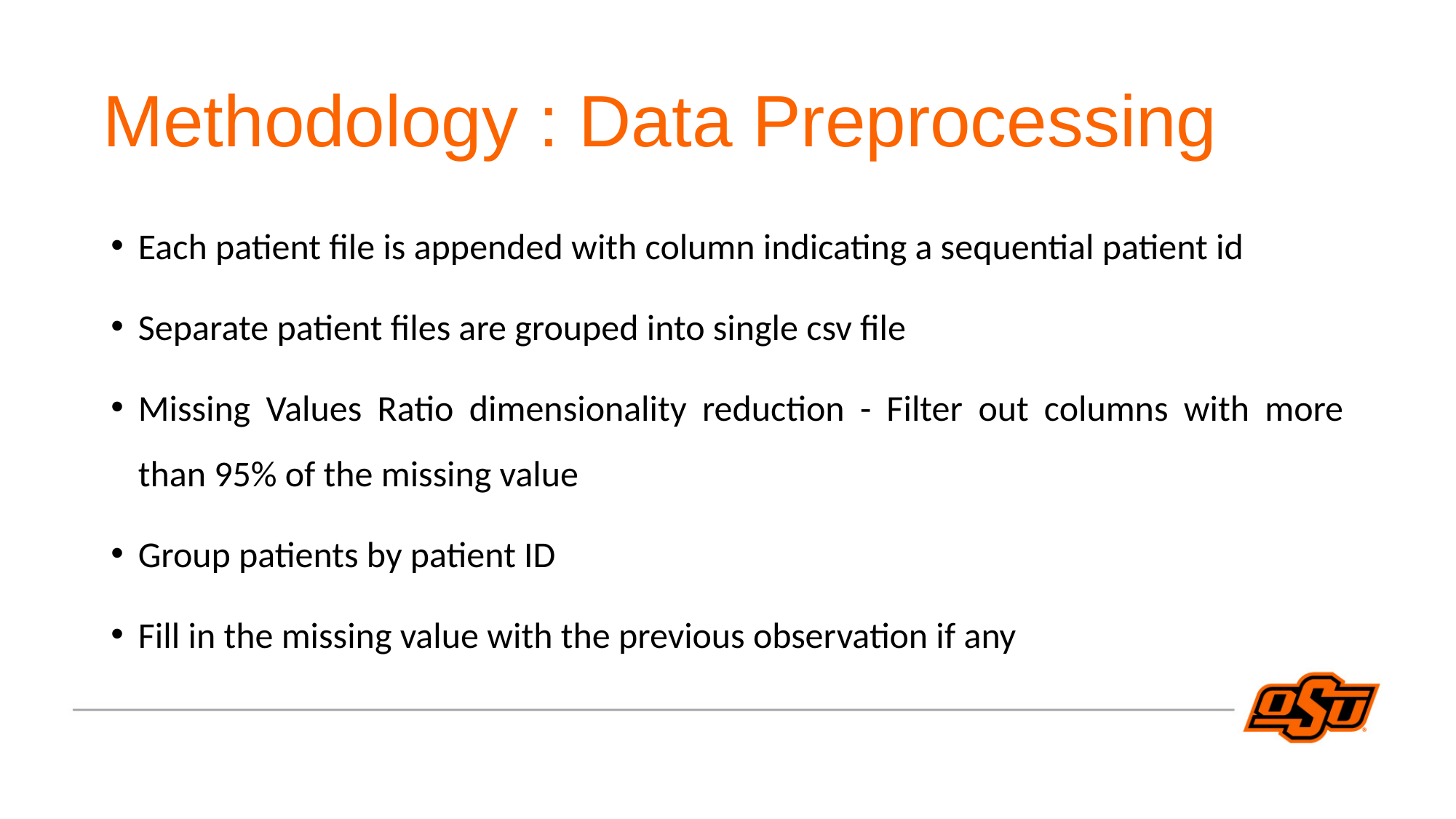

Methodology : Data Preprocessing
Each patient file is appended with column indicating a sequential patient id
Separate patient files are grouped into single csv file
Missing Values Ratio dimensionality reduction - Filter out columns with more than 95% of the missing value
Group patients by patient ID
Fill in the missing value with the previous observation if any